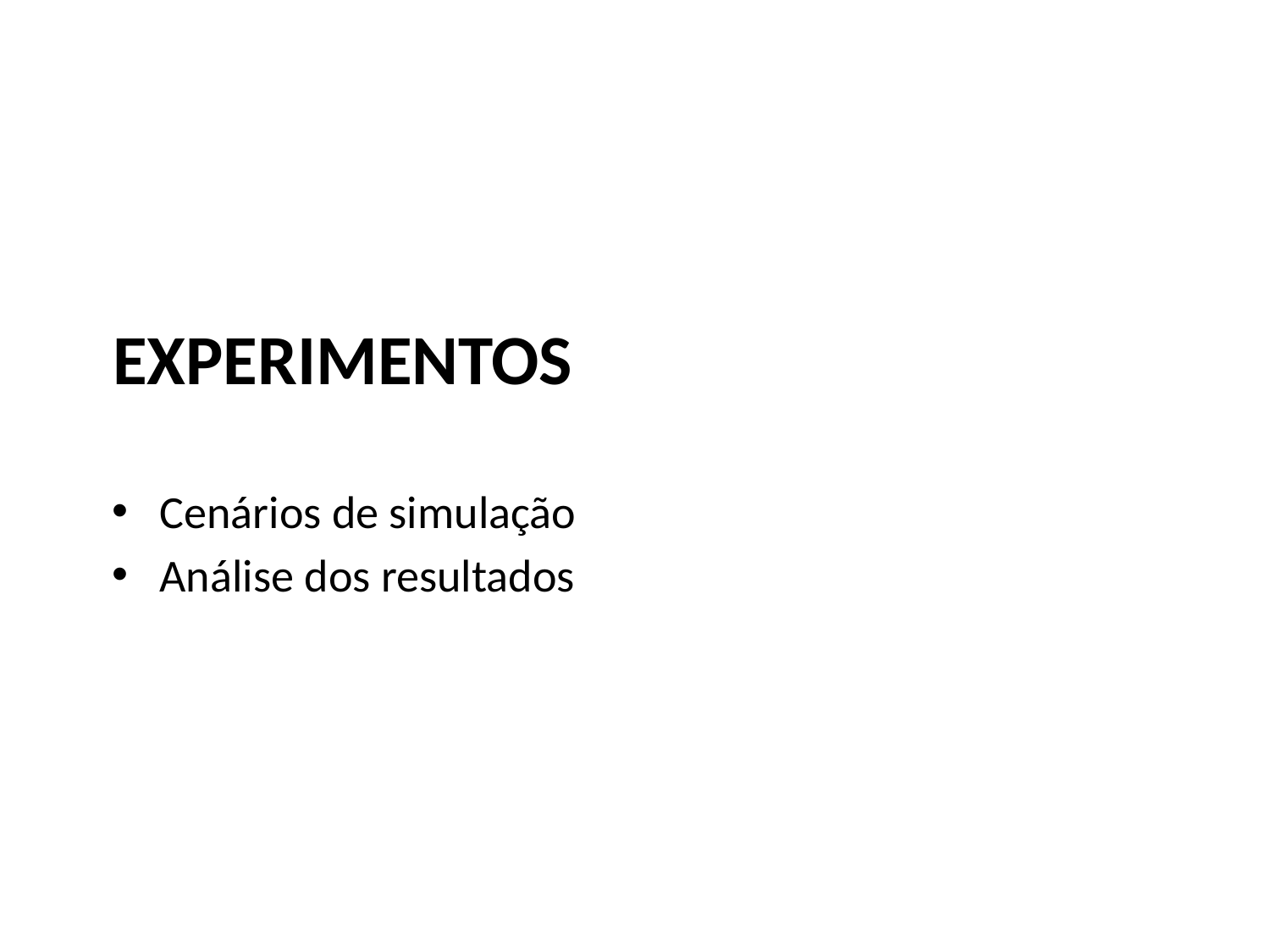

# Experimentos
Cenários de simulação
Análise dos resultados